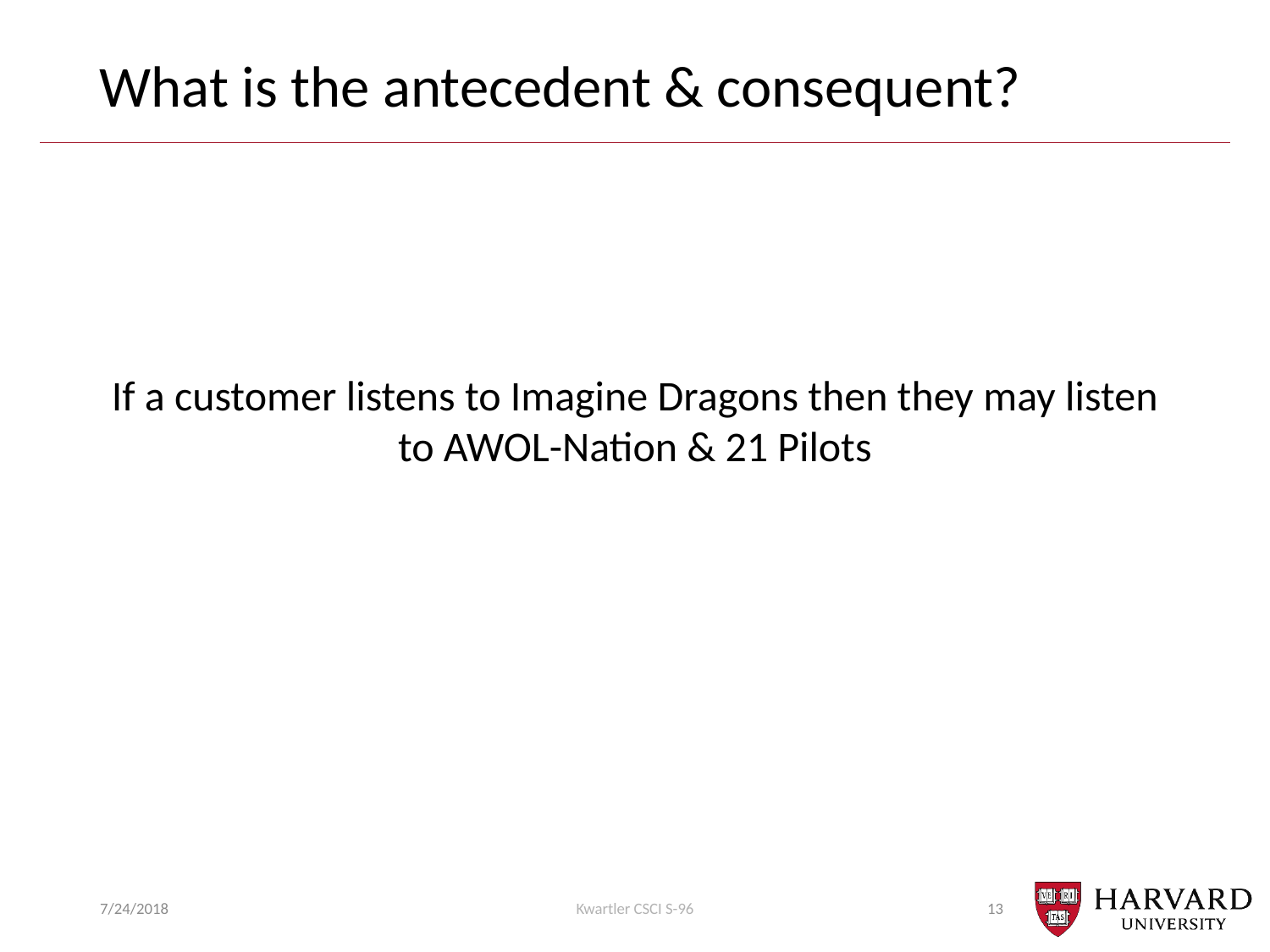

# What is the antecedent & consequent?
If a customer listens to Imagine Dragons then they may listen to AWOL-Nation & 21 Pilots
7/24/2018
Kwartler CSCI S-96
13